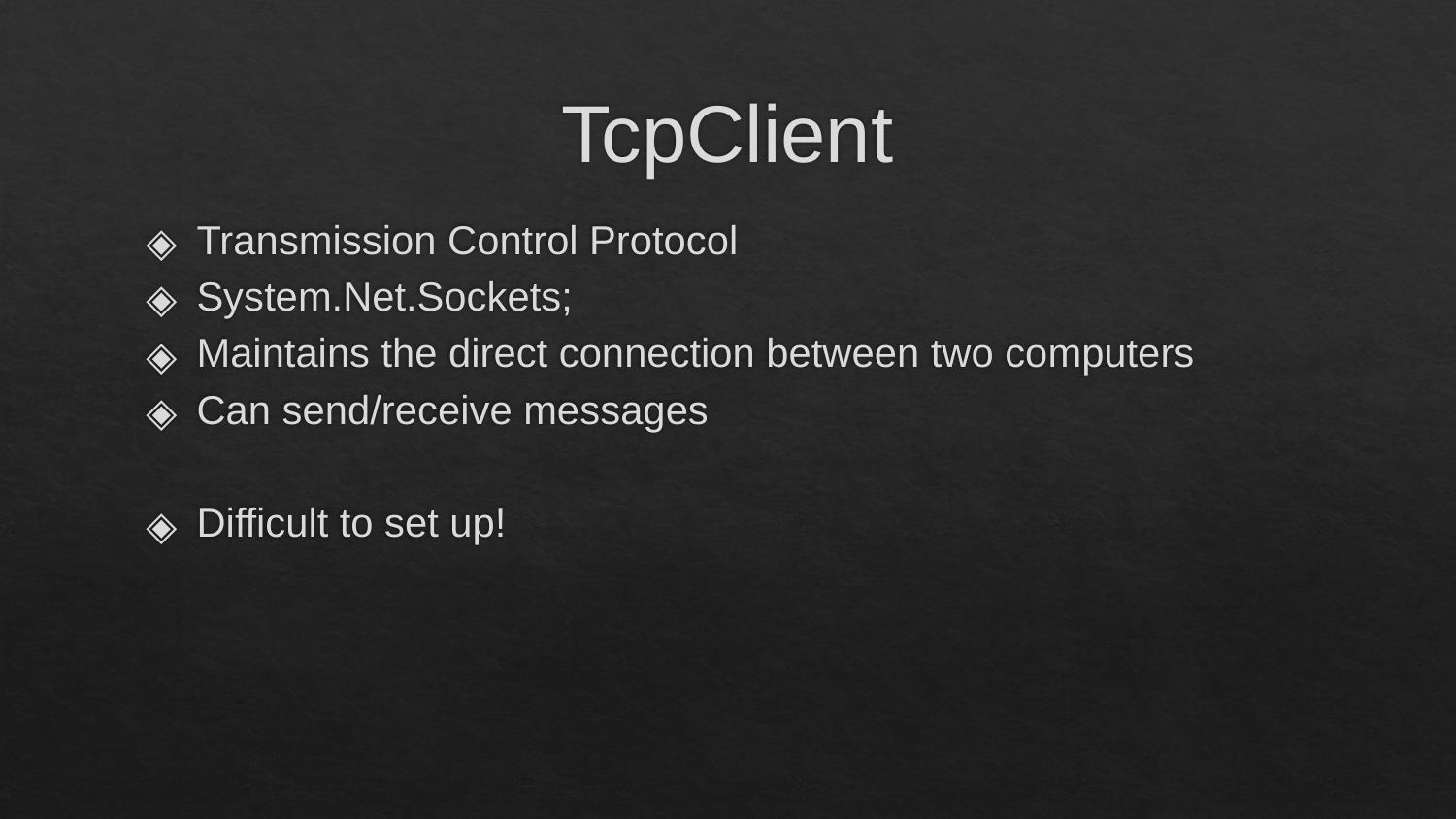

# TcpClient
Transmission Control Protocol
System.Net.Sockets;
Maintains the direct connection between two computers
Can send/receive messages

Difficult to set up!